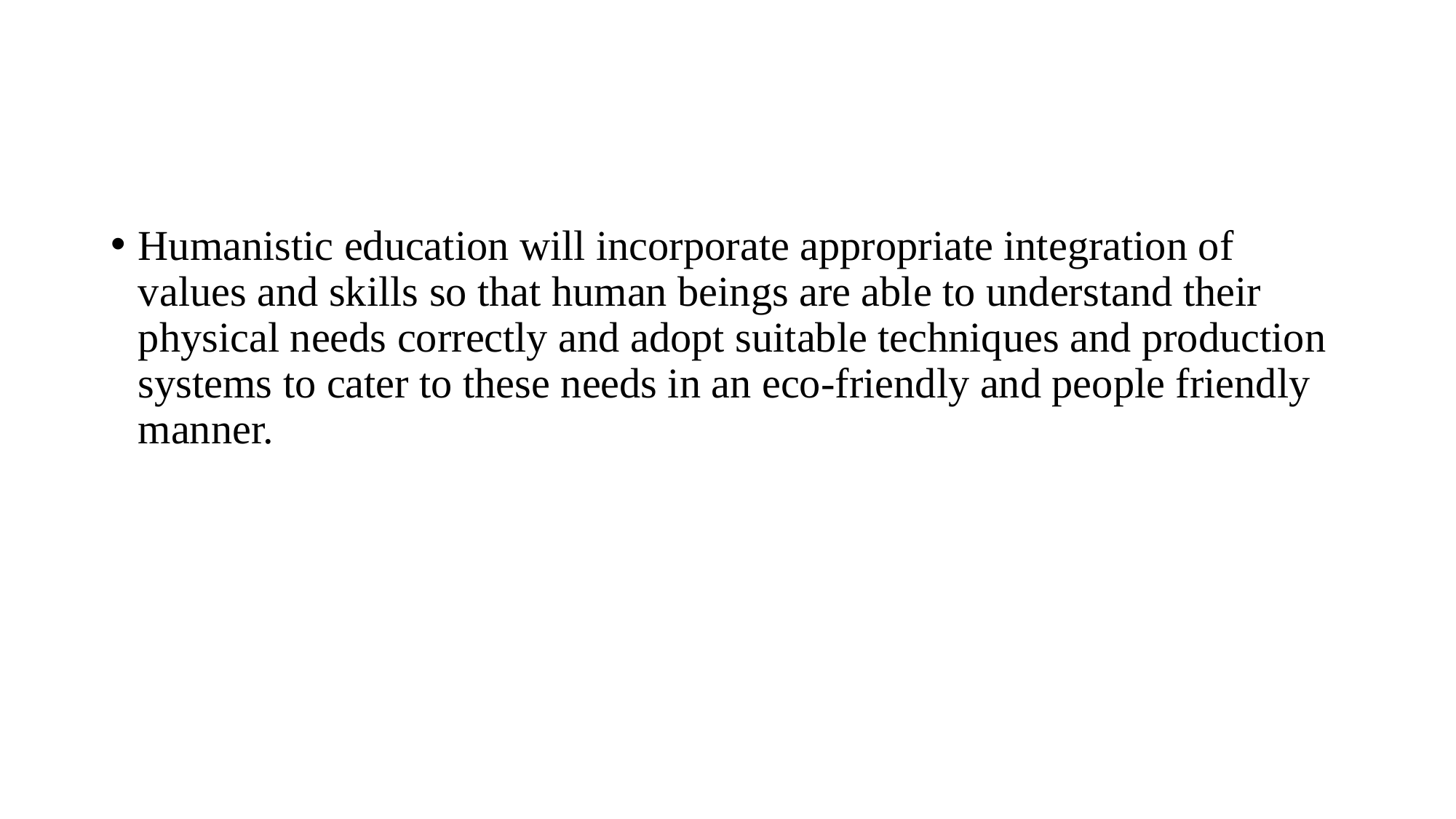

#
Humanistic education will incorporate appropriate integration of values and skills so that human beings are able to understand their physical needs correctly and adopt suitable techniques and production systems to cater to these needs in an eco-friendly and people friendly manner.